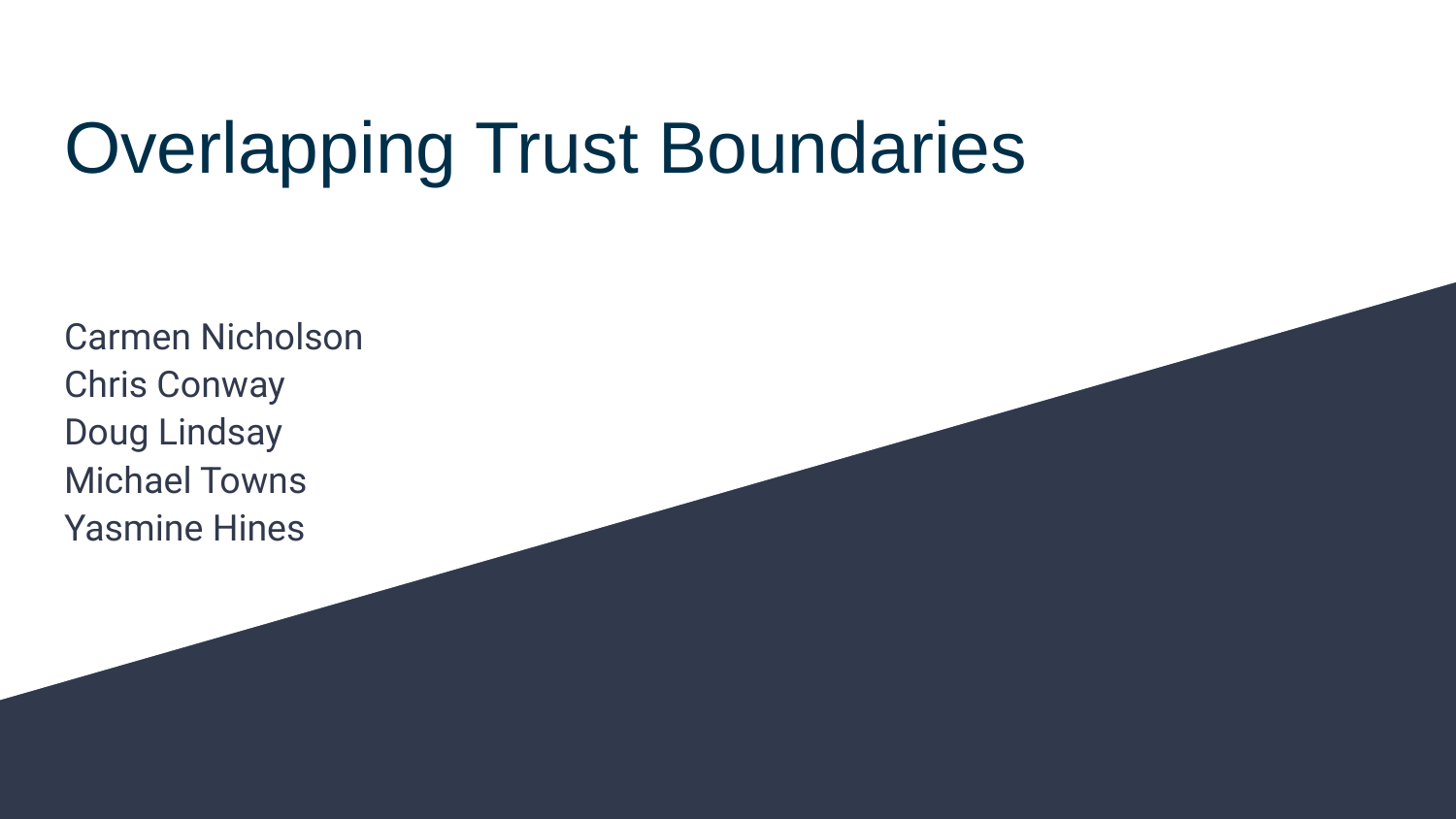

# Overlapping Trust Boundaries
Carmen Nicholson
Chris Conway
Doug Lindsay
Michael Towns
Yasmine Hines